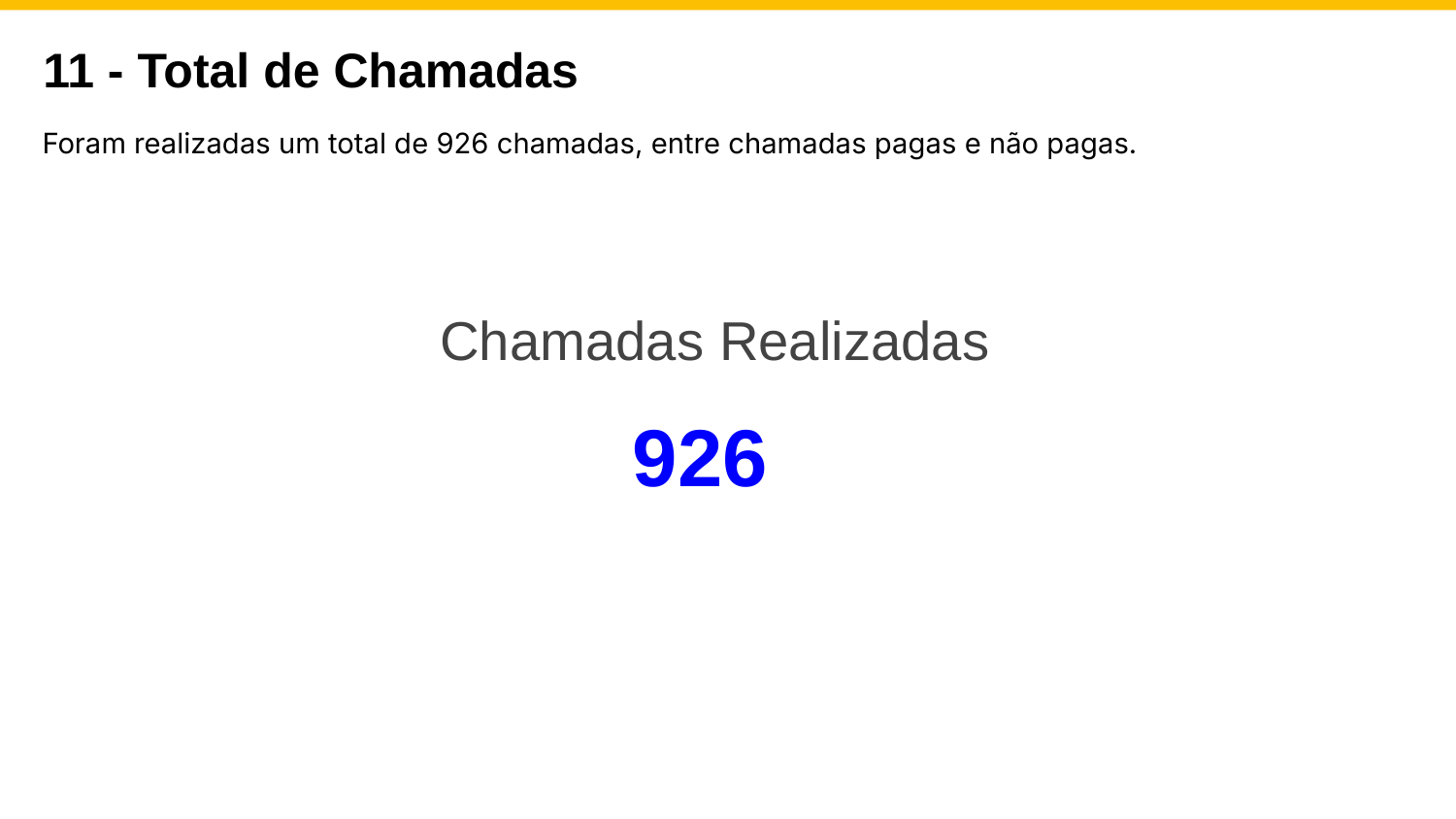

11 - Total de Chamadas
Foram realizadas um total de 926 chamadas, entre chamadas pagas e não pagas.

 Chamadas Realizadas

      926

Photo by Pixabay